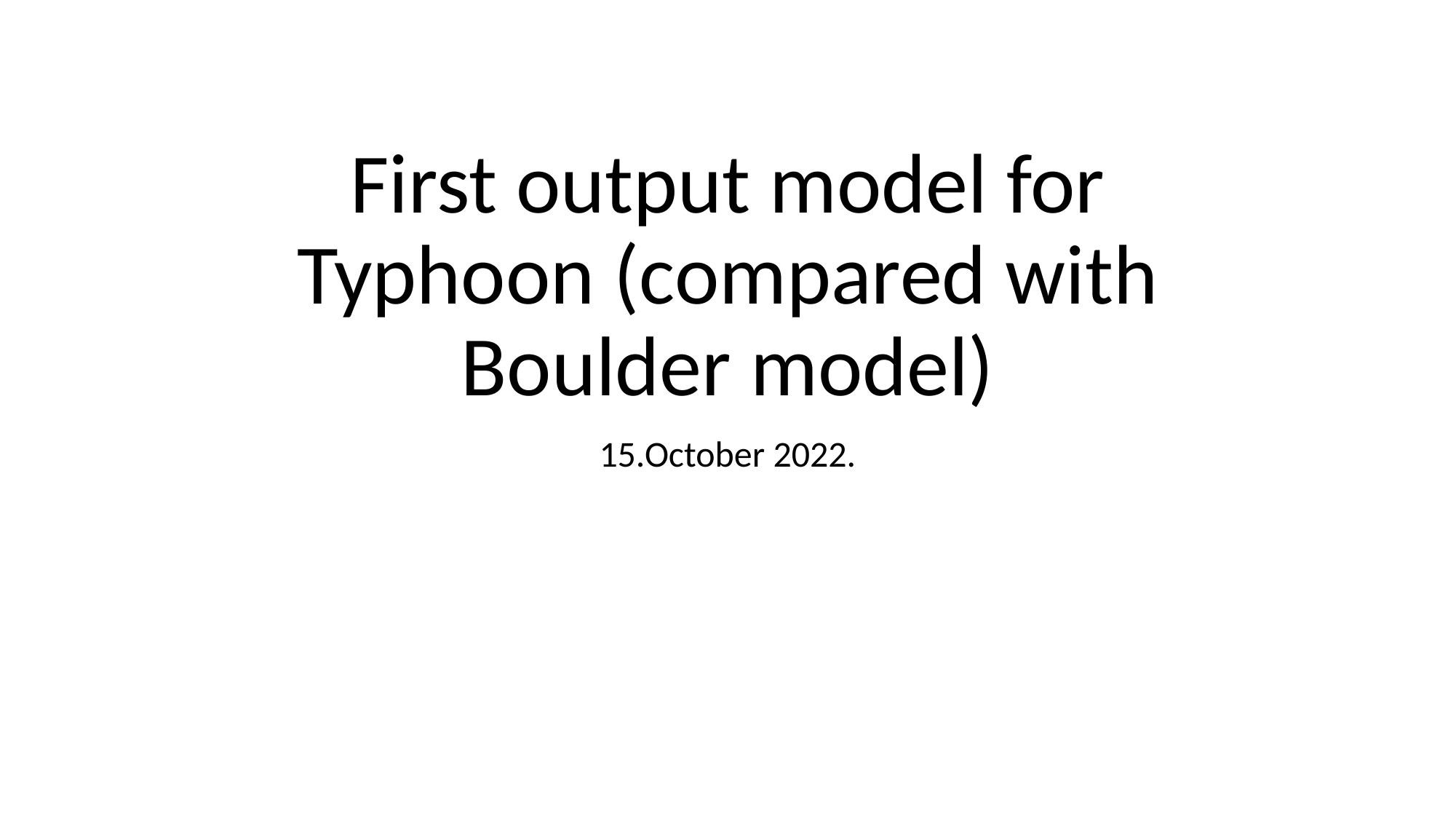

# First output model for Typhoon (compared with Boulder model)
15.October 2022.